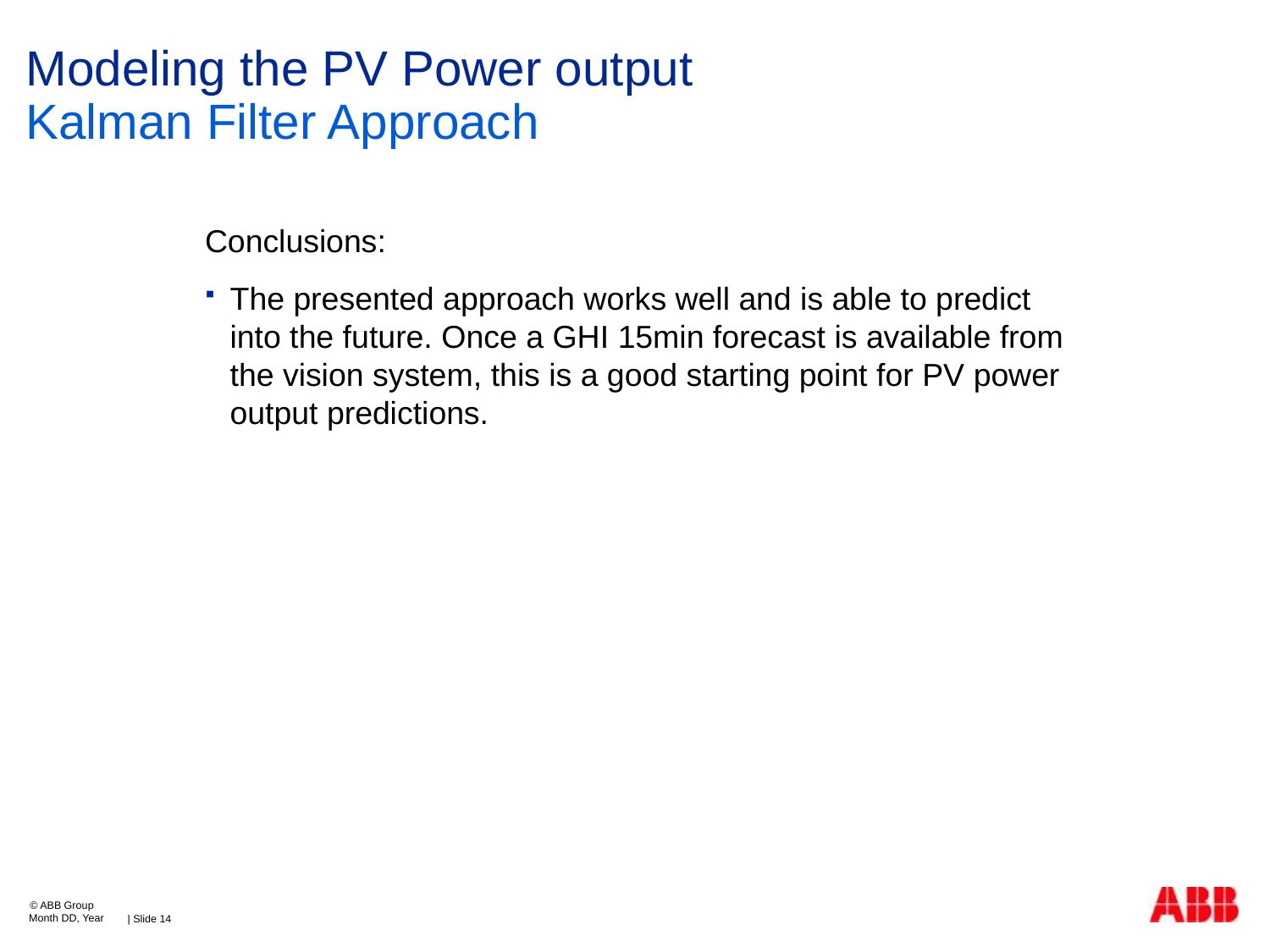

# Modeling the PV Power output
Kalman Filter Approach

Conclusions:
The presented approach works well and is able to predict into the future. Once a GHI 15min forecast is available from the vision system, this is a good starting point for PV power output predictions.

© ABB Group

Month DD, Year
| Slide 14